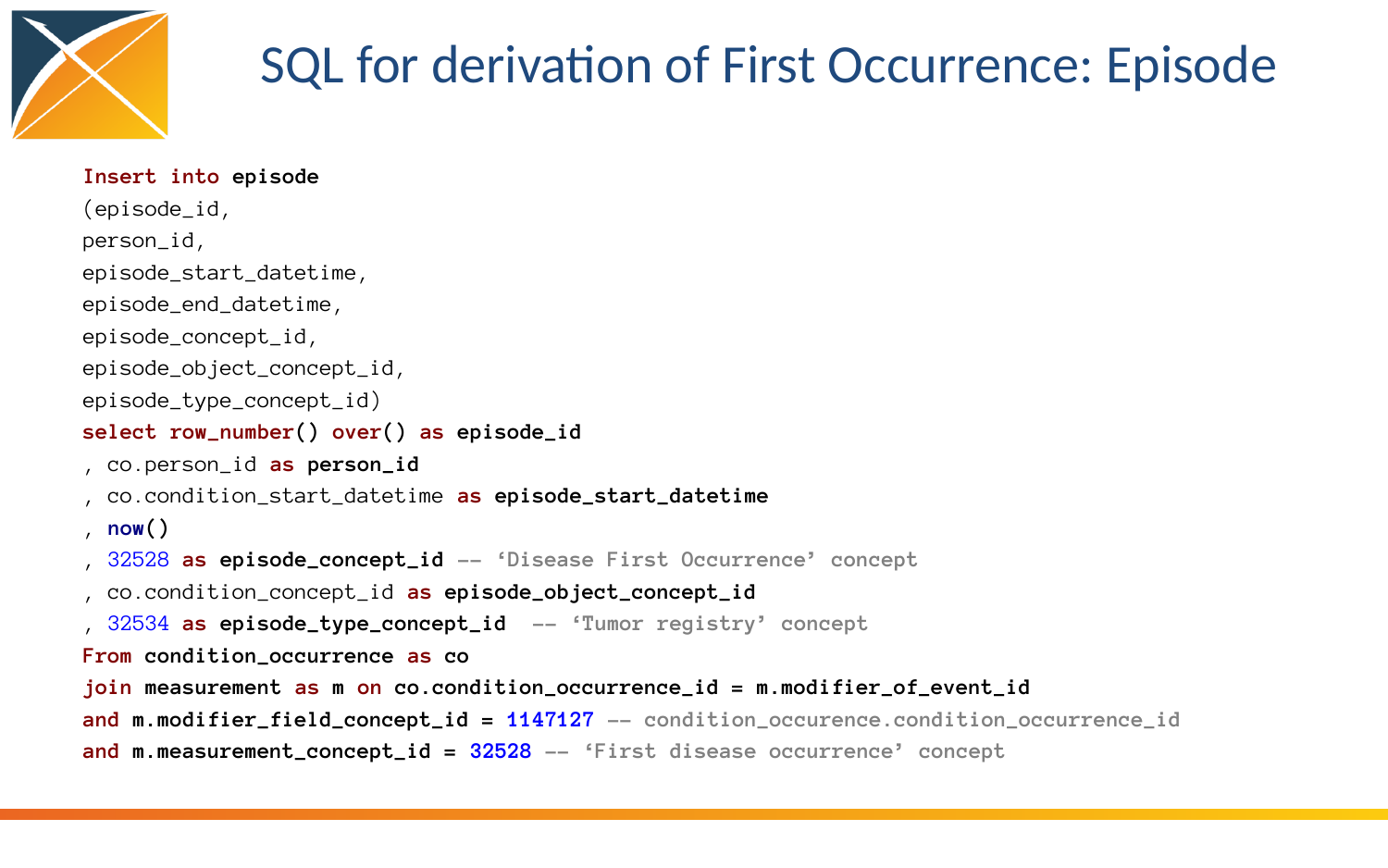

# SQL for derivation of First Occurrence: Episode
Insert into episode
(episode_id,
person_id,
episode_start_datetime,
episode_end_datetime,
episode_concept_id,
episode_object_concept_id,
episode_type_concept_id)
select row_number() over() as episode_id
, co.person_id as person_id
, co.condition_start_datetime as episode_start_datetime
, now()
, 32528 as episode_concept_id -- ‘Disease First Occurrence’ concept
, co.condition_concept_id as episode_object_concept_id
, 32534 as episode_type_concept_id  -- ‘Tumor registry’ concept
From condition_occurrence as co
join measurement as m on co.condition_occurrence_id = m.modifier_of_event_id
and m.modifier_field_concept_id = 1147127 -- condition_occurence.condition_occurrence_id
and m.measurement_concept_id = 32528 -- ‘First disease occurrence’ concept